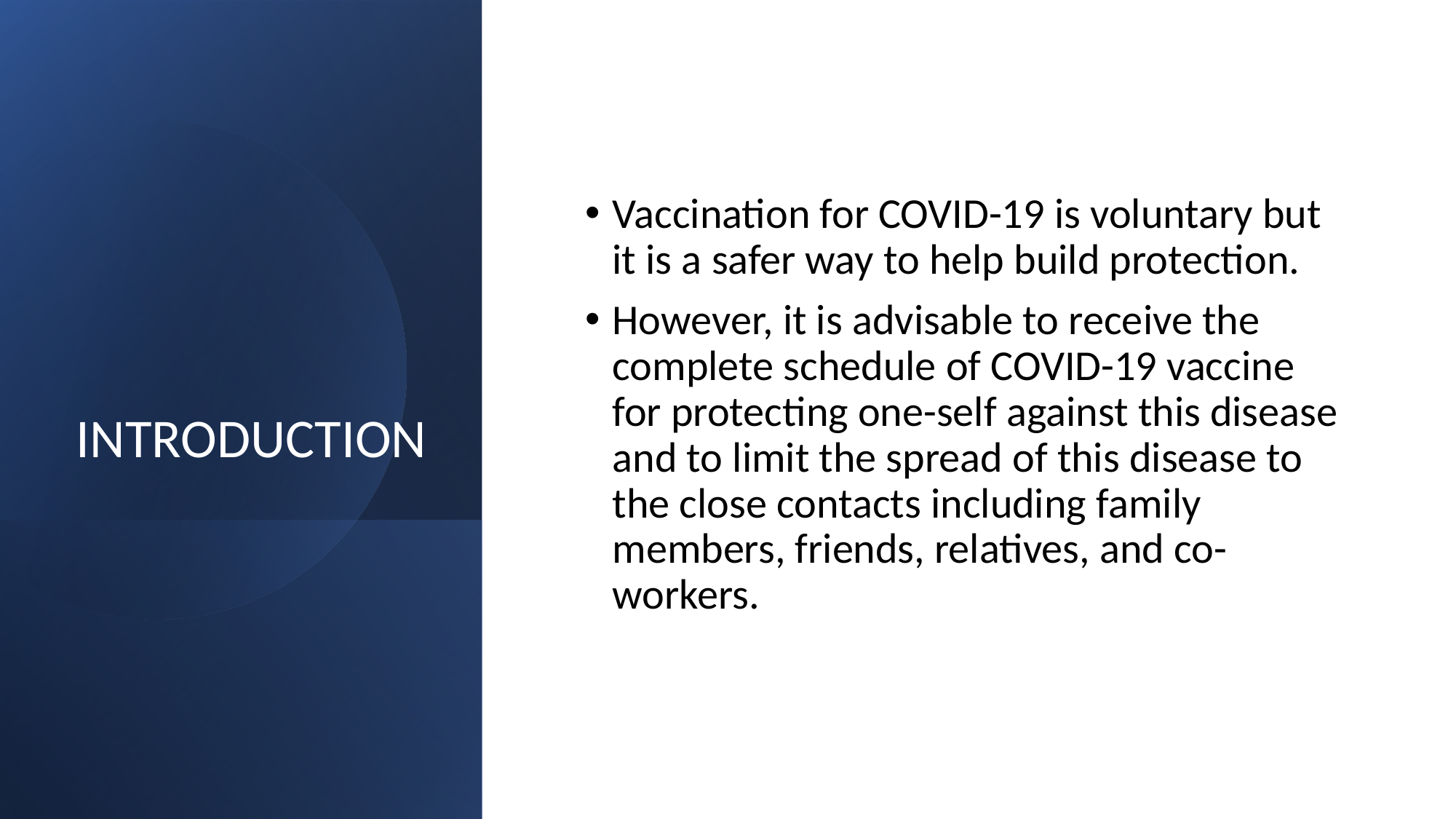

# INTRODUCTION
Vaccination for COVID-19 is voluntary but it is a safer way to help build protection.
However, it is advisable to receive the complete schedule of COVID-19 vaccine for protecting one-self against this disease and to limit the spread of this disease to the close contacts including family members, friends, relatives, and co-workers.